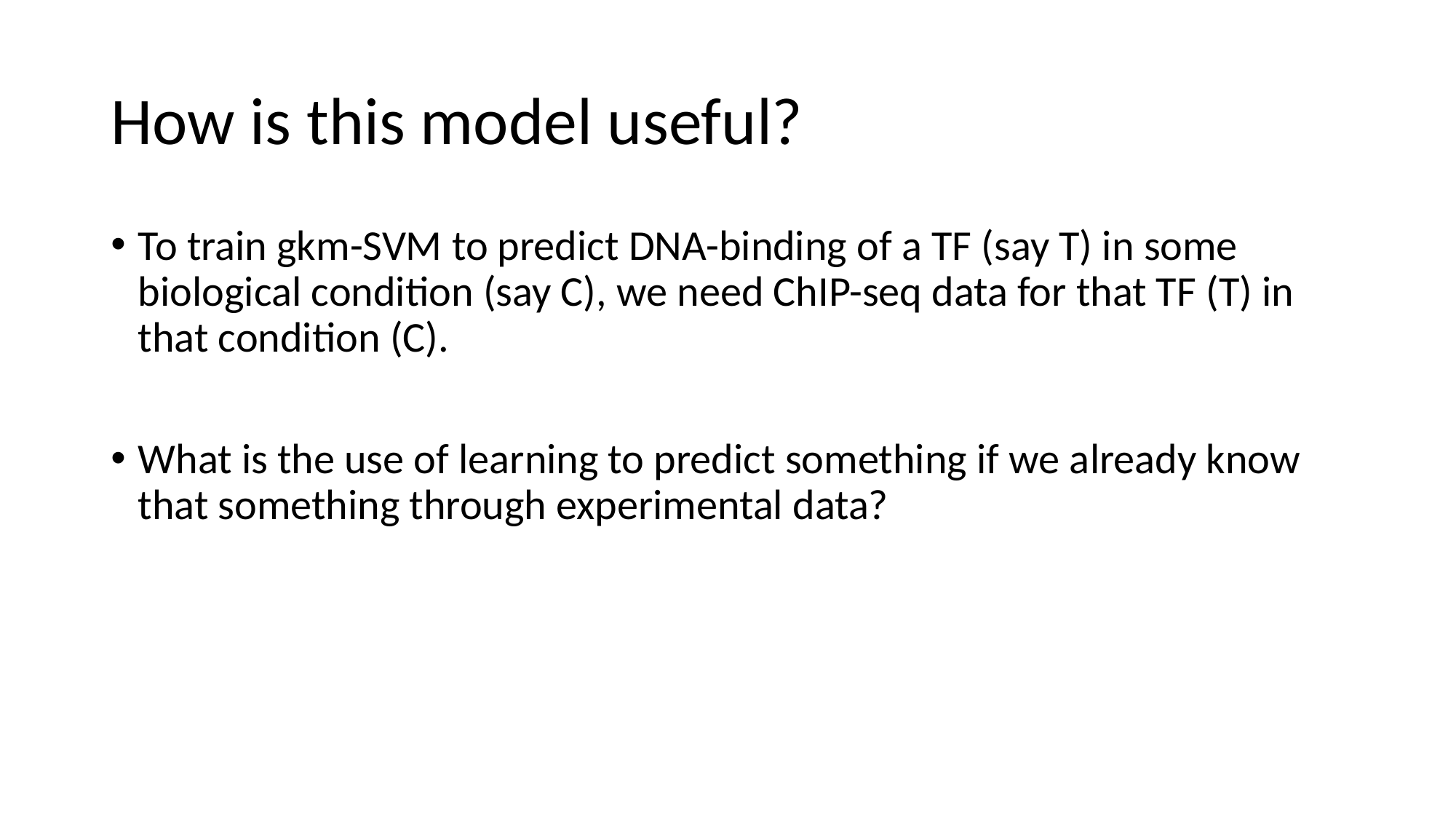

# How is this model useful?
To train gkm-SVM to predict DNA-binding of a TF (say T) in some biological condition (say C), we need ChIP-seq data for that TF (T) in that condition (C).

What is the use of learning to predict something if we already know that something through experimental data?